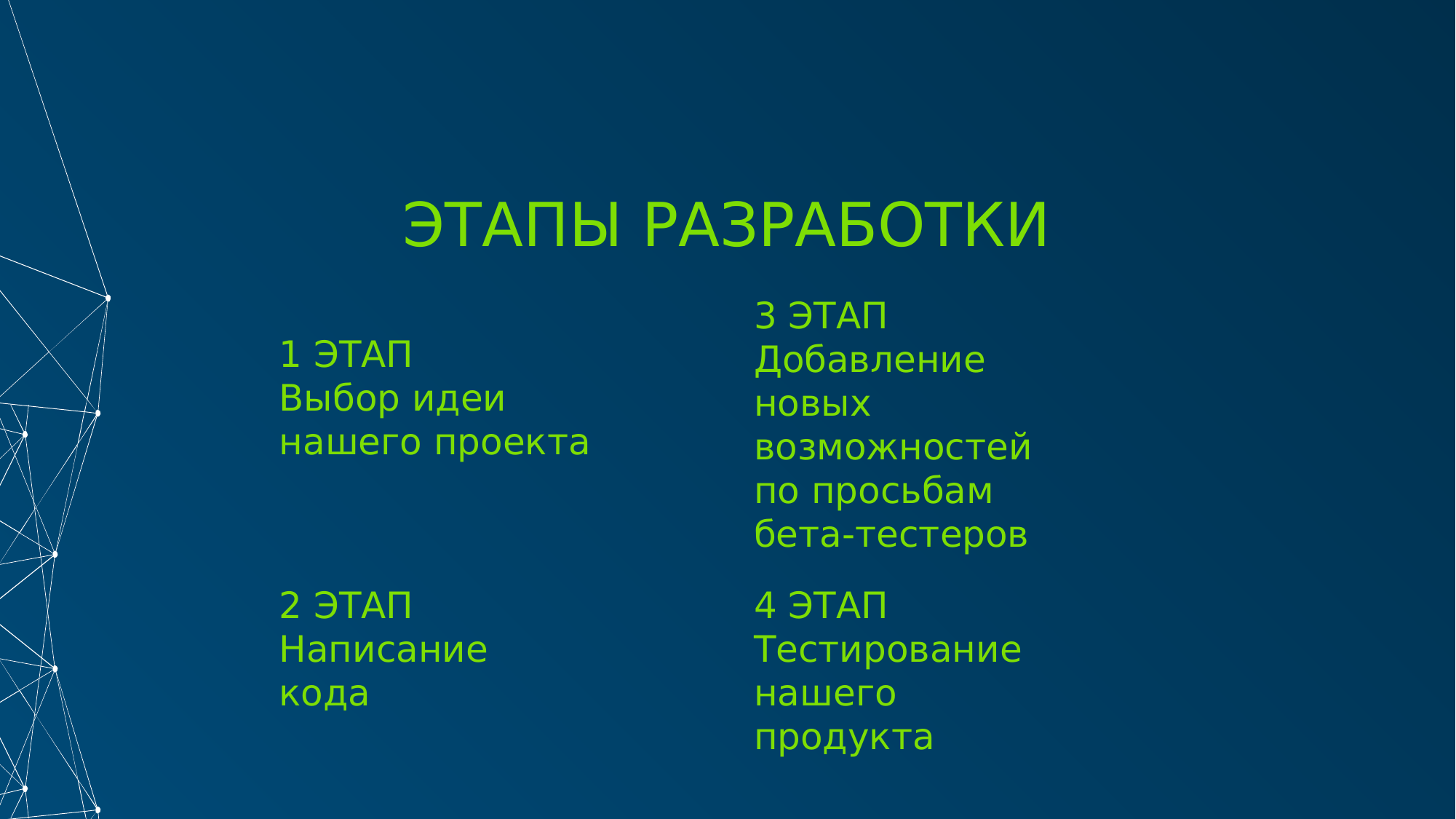

ЭТАПЫ РАЗРАБОТКИ
3 ЭТАП
Добавление новых возможностей по просьбам бета-тестеров

1 ЭТАП
Выбор идеи нашего проекта
2 ЭТАП
Написание кода
4 ЭТАП
Тестирование нашего продукта